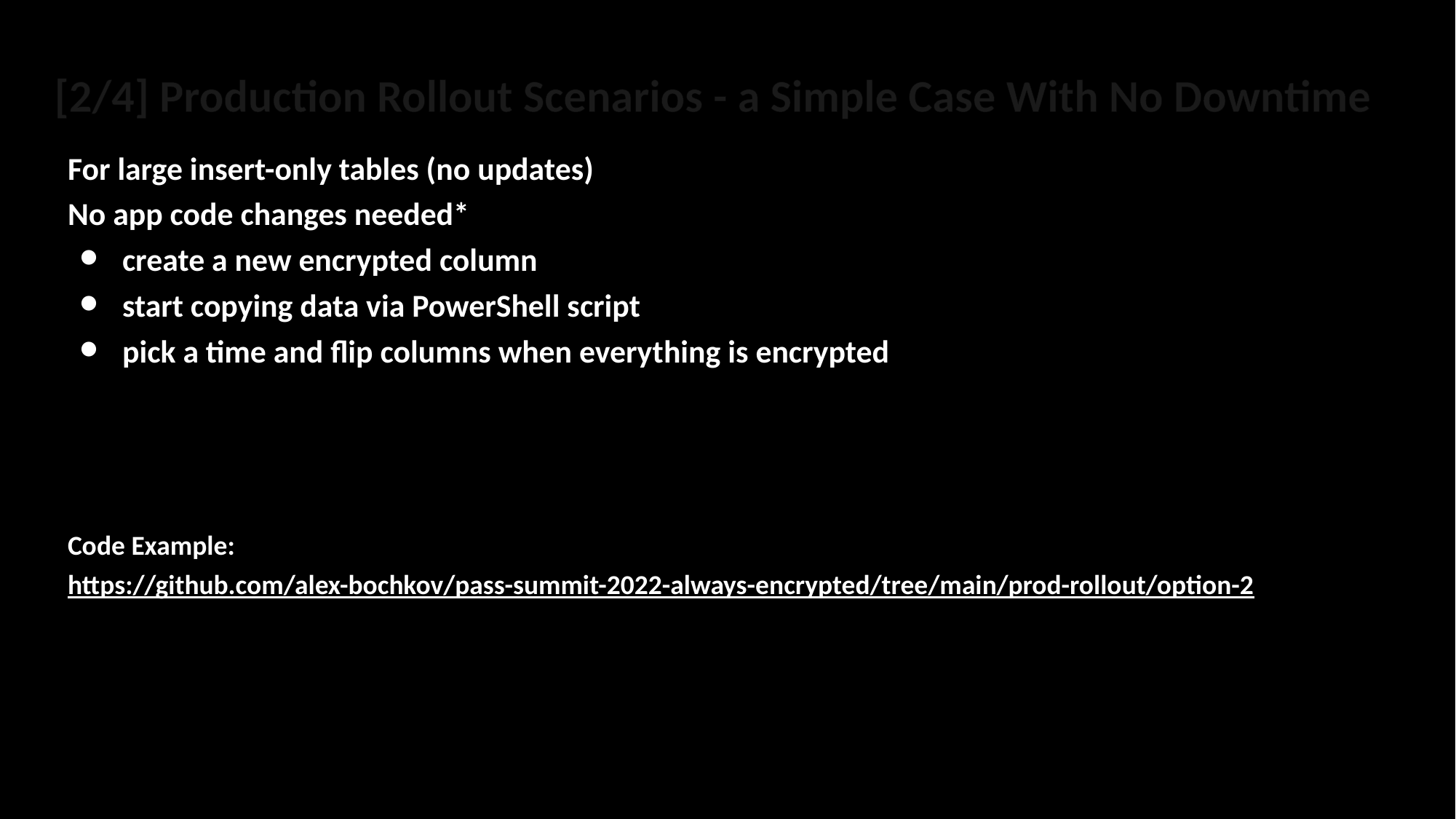

# [2/4] Production Rollout Scenarios - a Simple Case With No Downtime
For large insert-only tables (no updates)
No app code changes needed*
create a new encrypted column
start copying data via PowerShell script
pick a time and flip columns when everything is encrypted

Code Example:
https://github.com/alex-bochkov/pass-summit-2022-always-encrypted/tree/main/prod-rollout/option-2